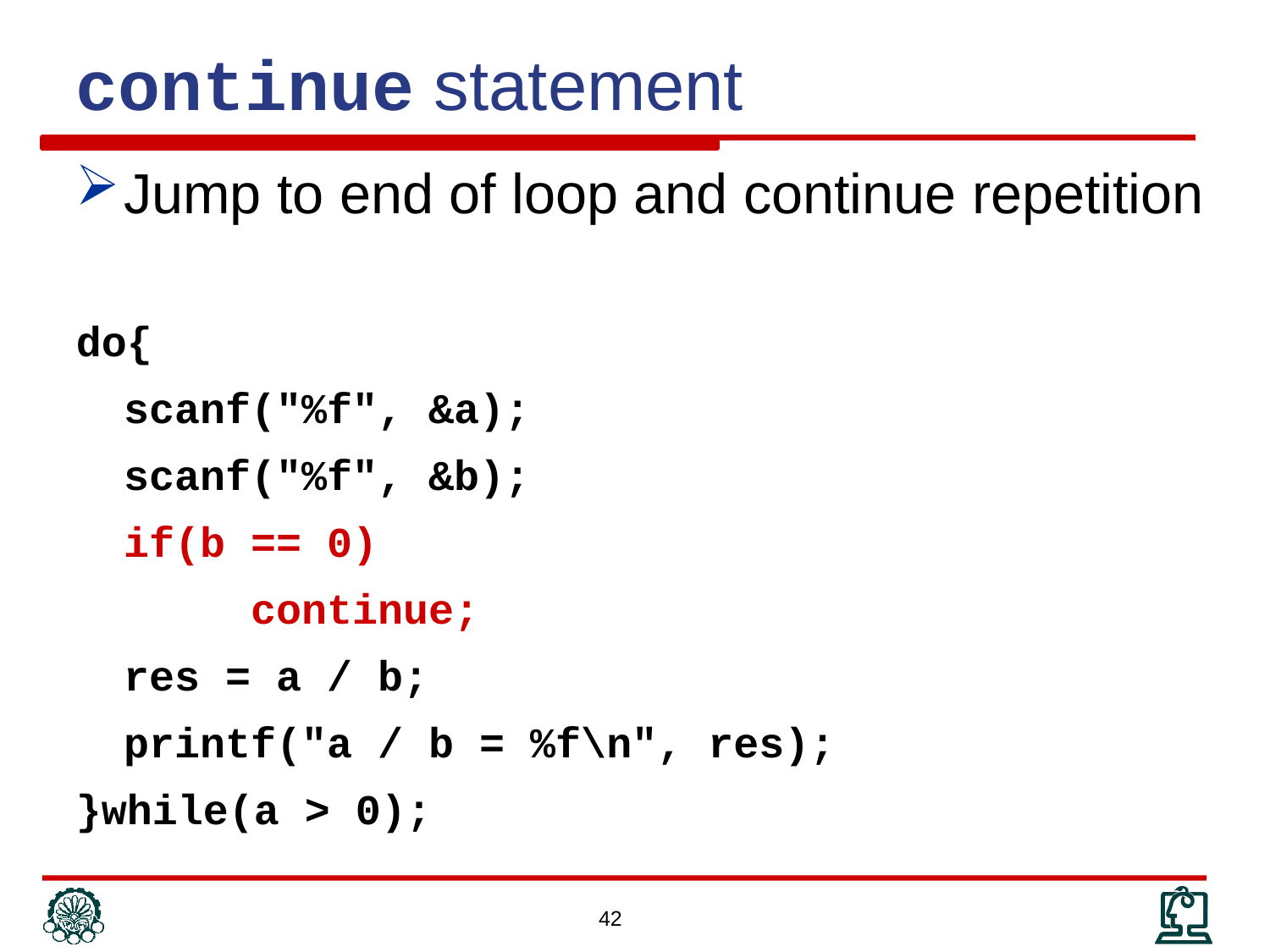

continue statement
Jump to end of loop and continue repetition

do{
	scanf("%f", &a);
	scanf("%f", &b);
	if(b == 0)
		continue;
	res = a / b;
	printf("a / b = %f\n", res);
}while(a > 0);

42